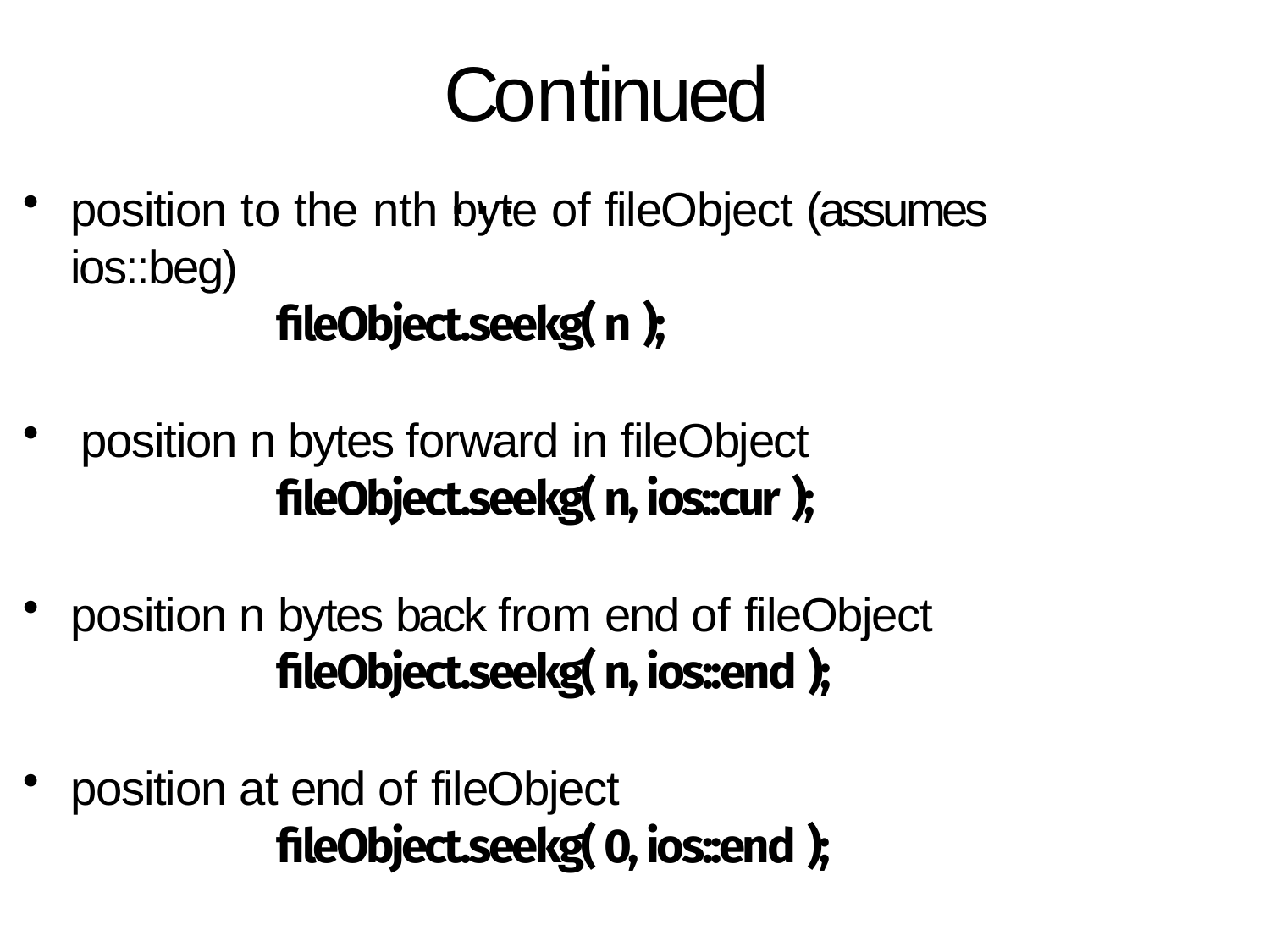

# Continued…
position to the nth byte of fileObject (assumes ios::beg)
fileObject.seekg( n );

position n bytes forward in fileObject
fileObject.seekg( n, ios::cur );

position n bytes back from end of fileObject
fileObject.seekg( n, ios::end );

position at end of fileObject
fileObject.seekg( 0, ios::end );